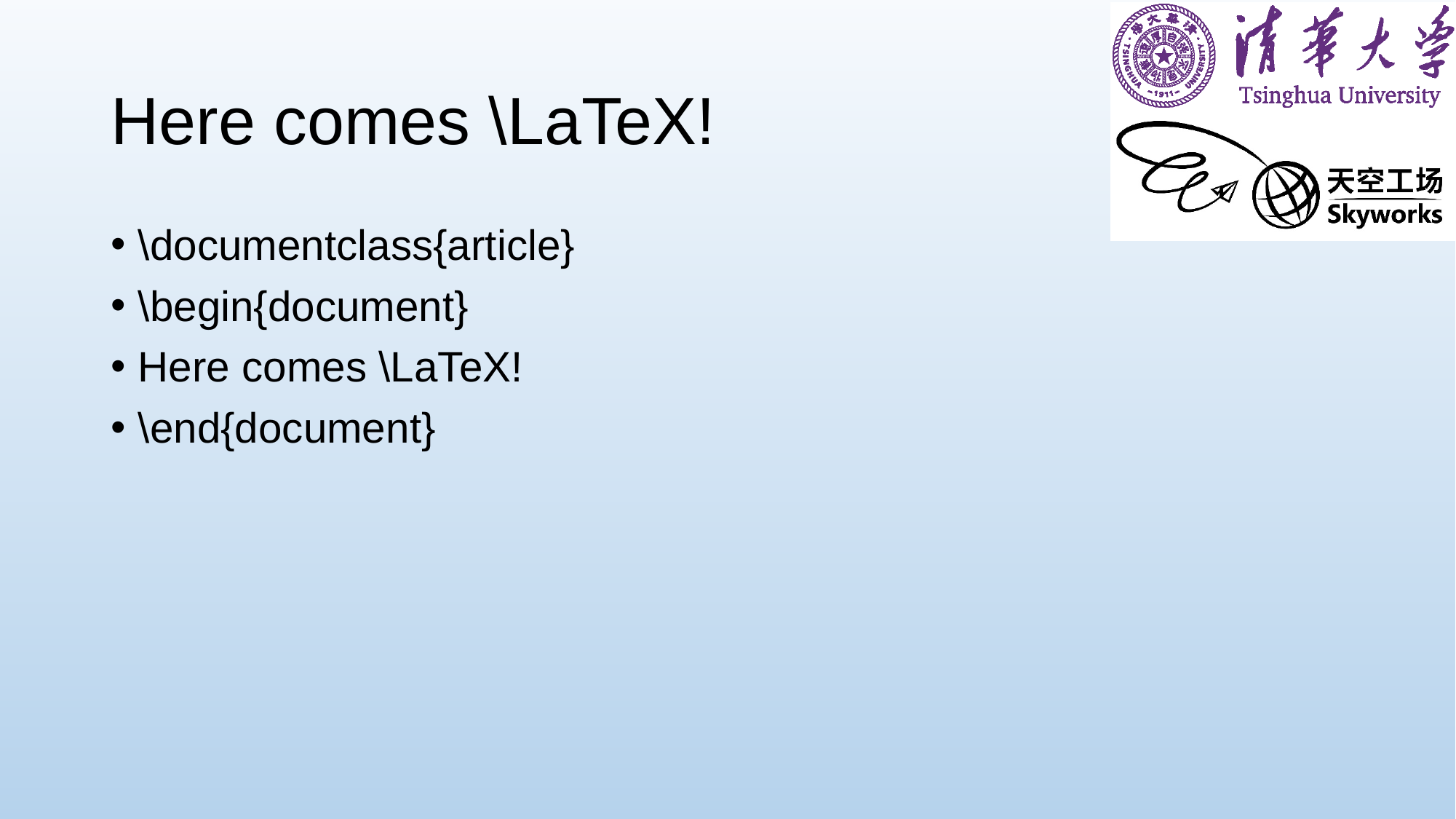

# Here comes \LaTeX!
\documentclass{article}
\begin{document}
Here comes \LaTeX!
\end{document}